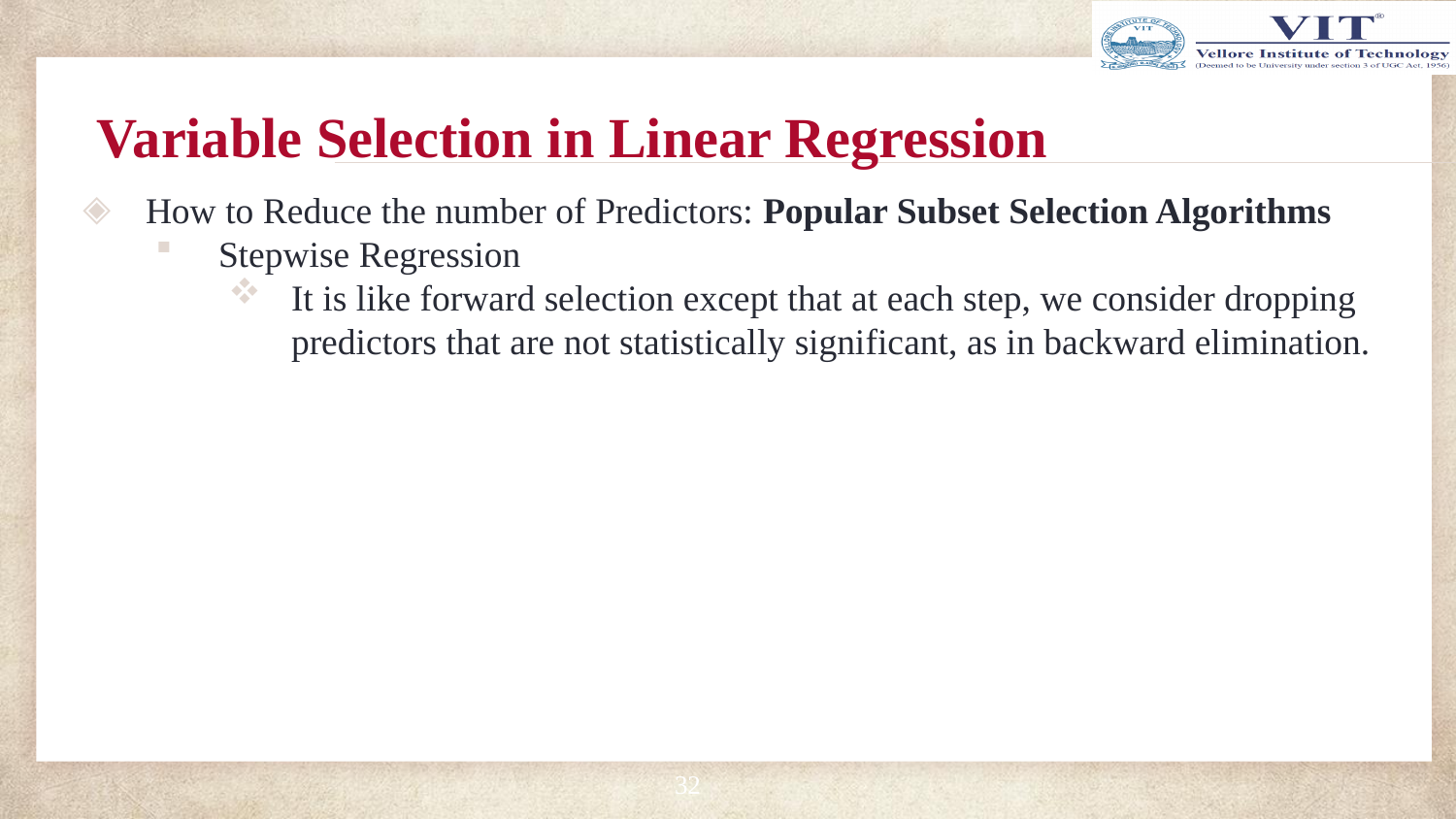

# Variable Selection in Linear Regression
How to Reduce the number of Predictors: Popular Subset Selection Algorithms
Stepwise Regression
It is like forward selection except that at each step, we consider dropping predictors that are not statistically significant, as in backward elimination.

32